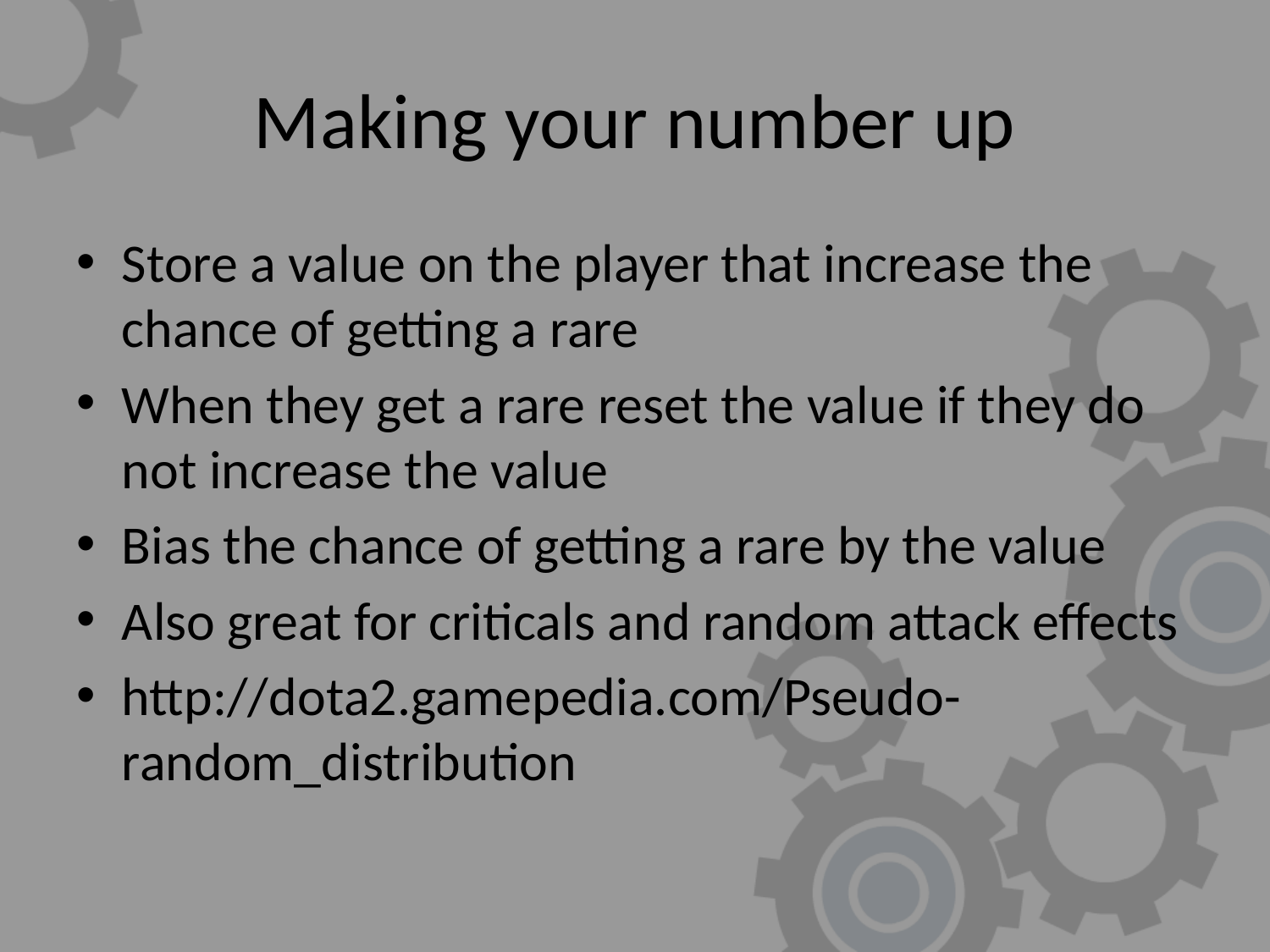

# Making your number up
Store a value on the player that increase the chance of getting a rare
When they get a rare reset the value if they do not increase the value
Bias the chance of getting a rare by the value
Also great for criticals and random attack effects
http://dota2.gamepedia.com/Pseudo-random_distribution